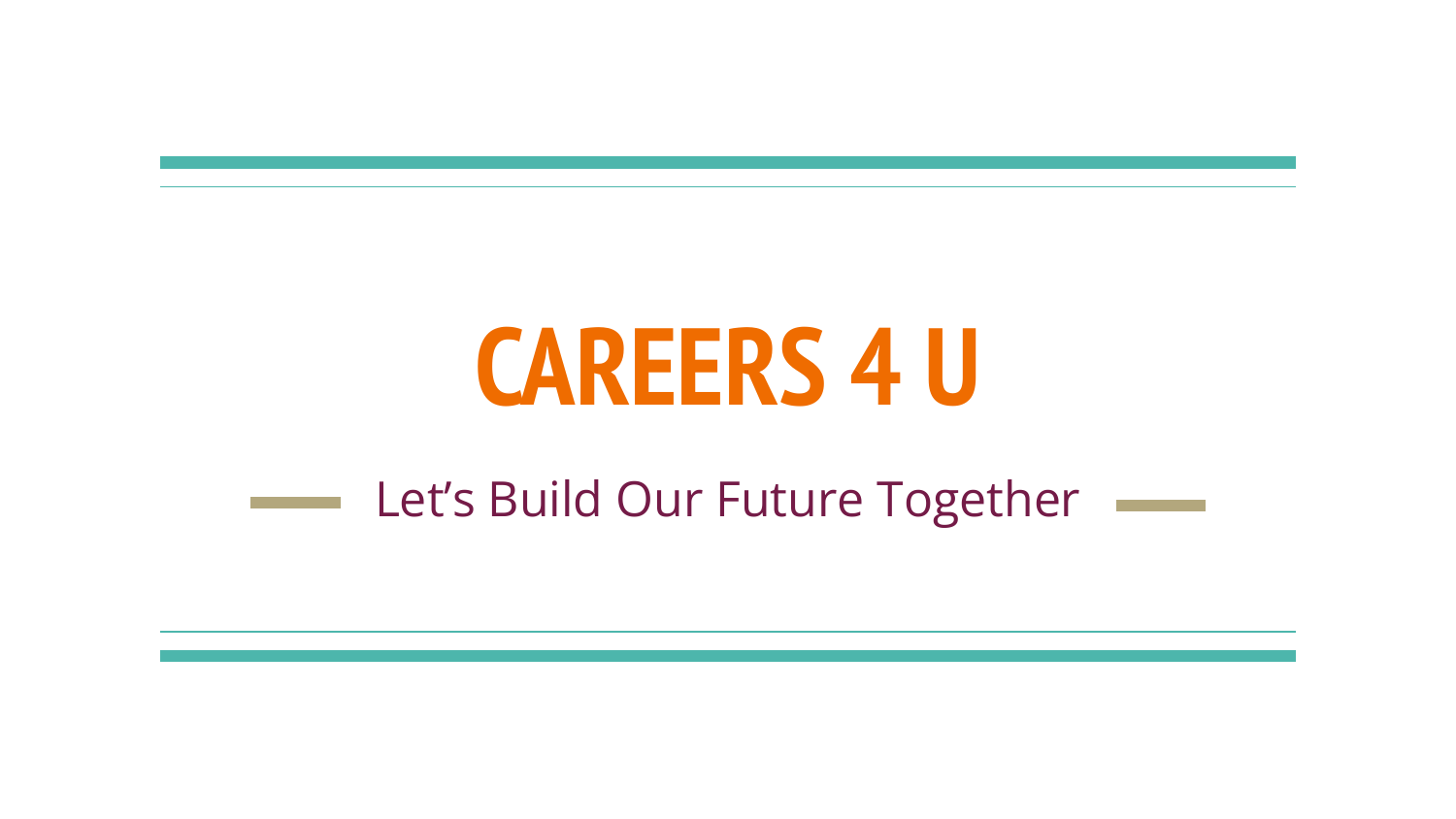

# CAREERS 4 U
Let’s Build Our Future Together